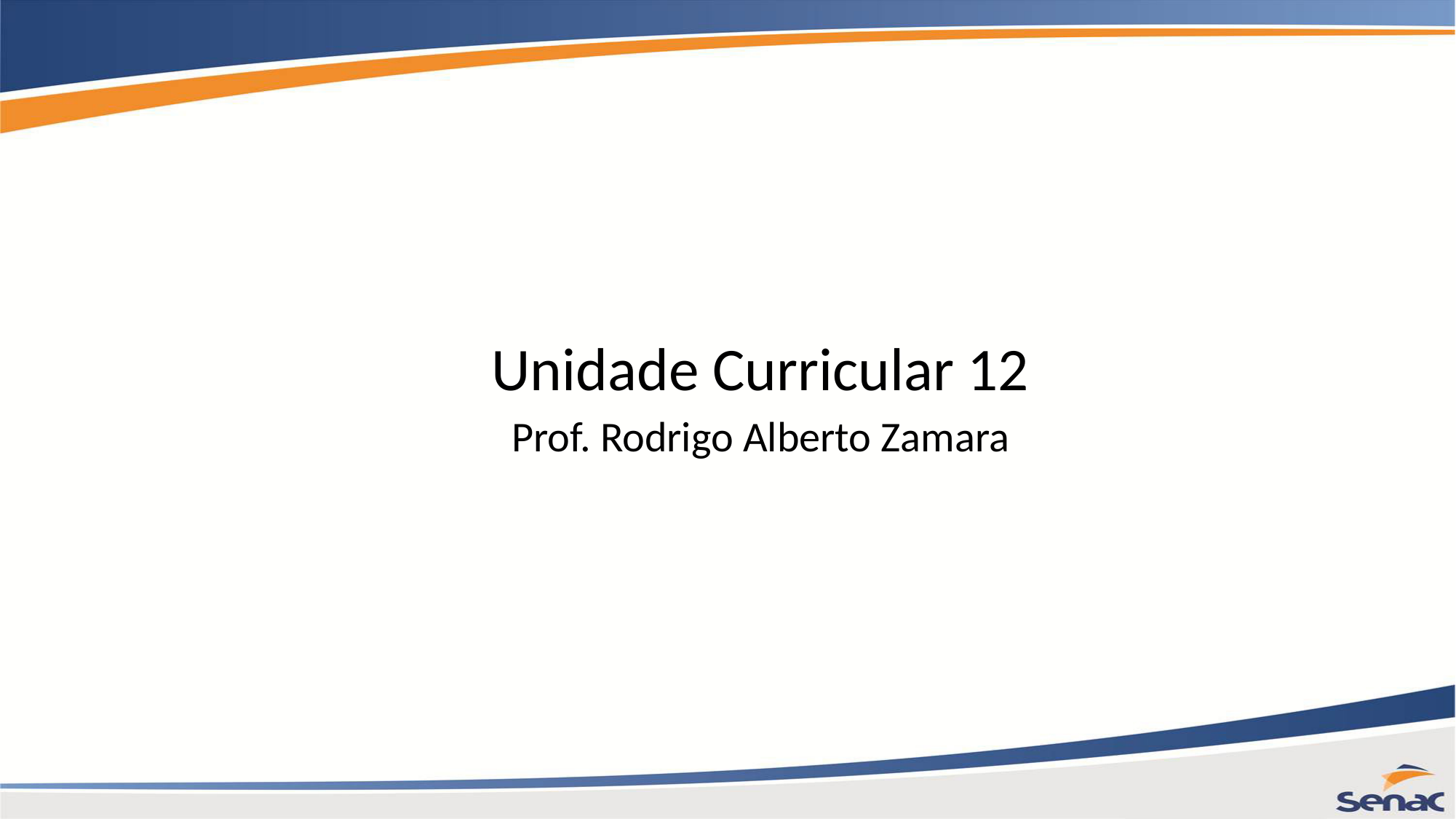

# Unidade Curricular 12
Prof. Rodrigo Alberto Zamara